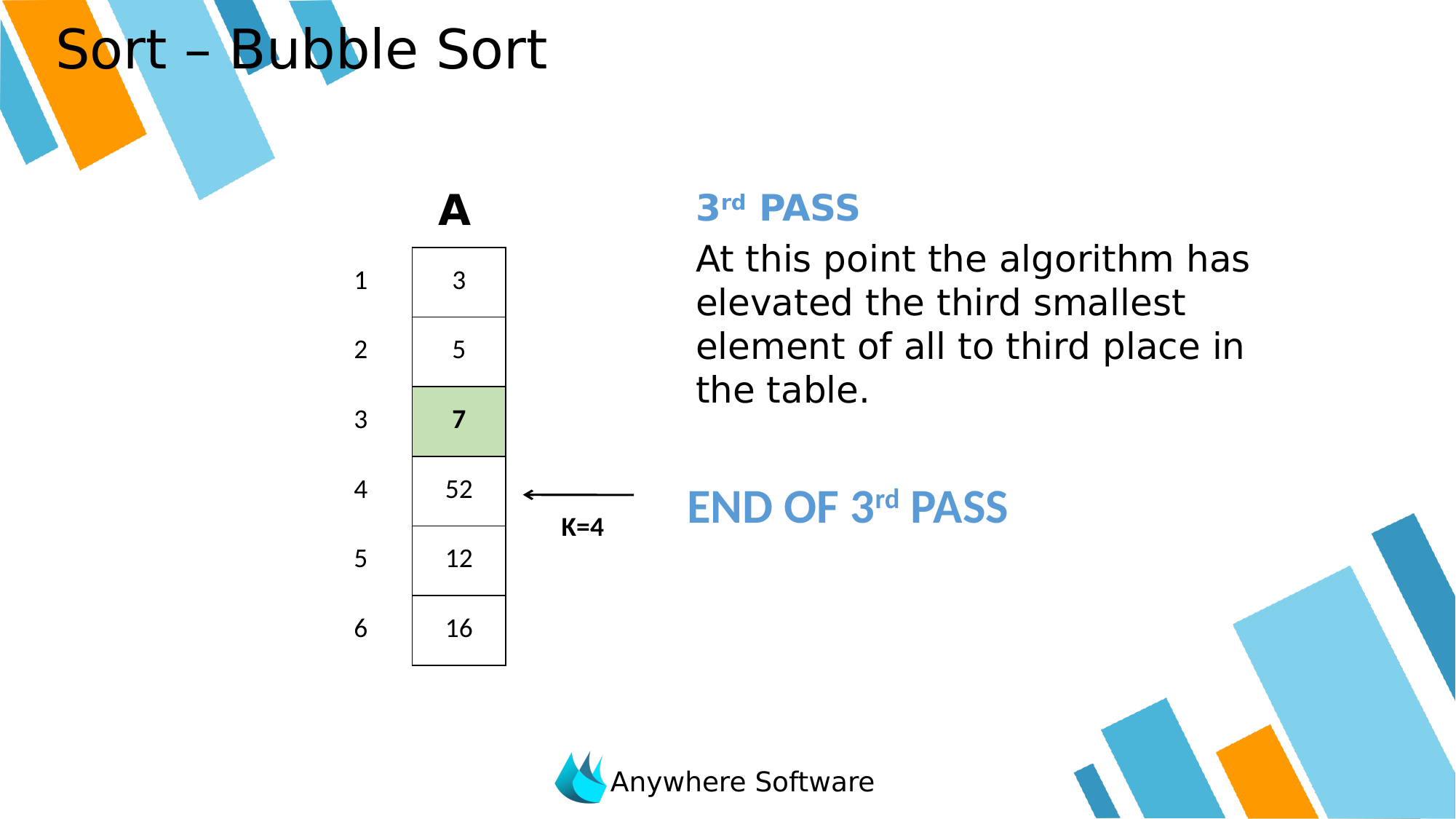

Sort – Bubble Sort
A
3rd PASS
At this point the algorithm has elevated the third smallest element of all to third place in the table.

| 1 |
| --- |
| 2 |
| 3 |
| 4 |
| 5 |
| 6 |
| 3 |
| --- |
| 5 |
| 7 |
| 52 |
| 12 |
| 16 |
END OF 3rd PASS
Κ=4